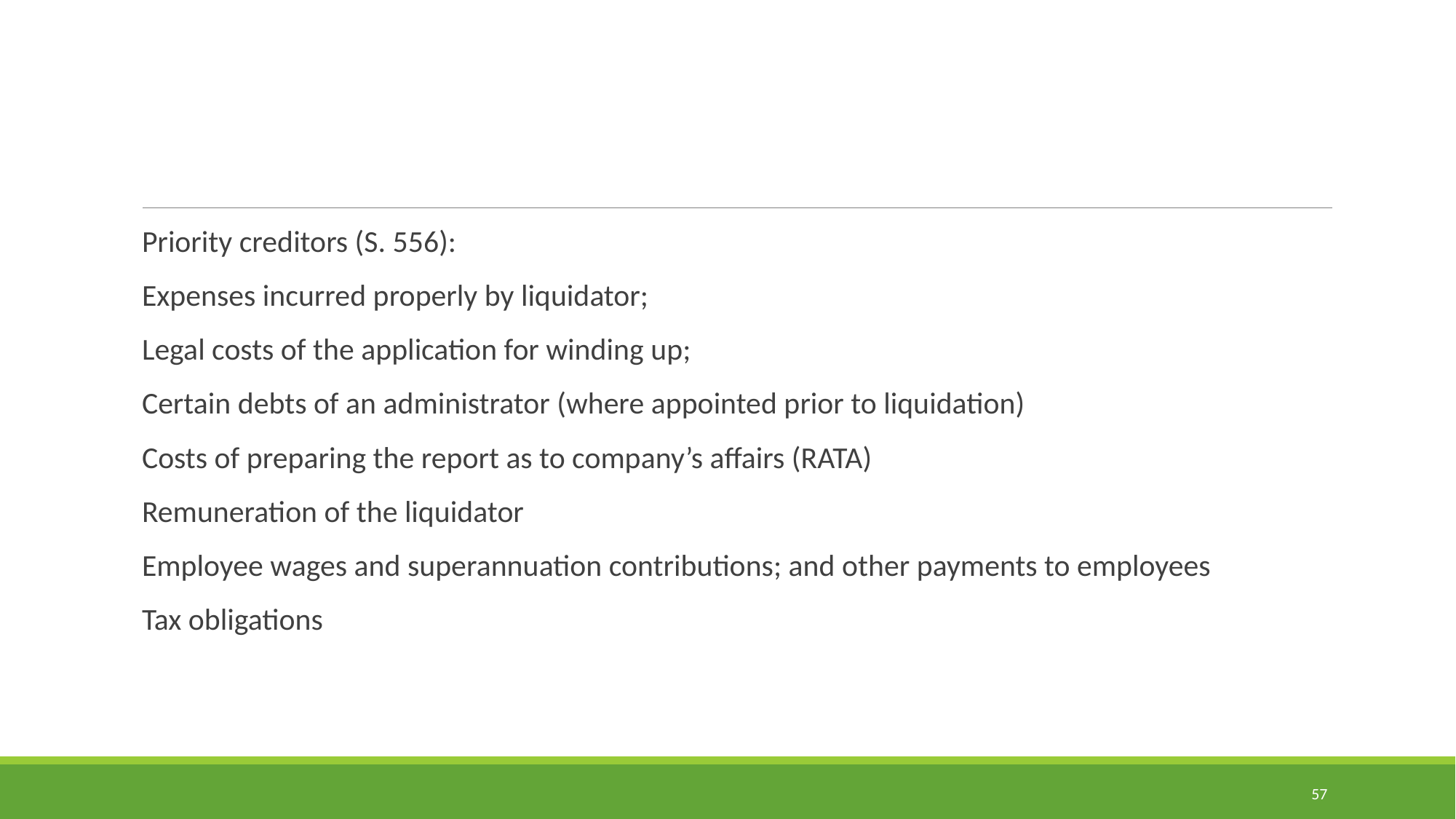

#
Priority creditors (S. 556):
Expenses incurred properly by liquidator;
Legal costs of the application for winding up;
Certain debts of an administrator (where appointed prior to liquidation)
Costs of preparing the report as to company’s affairs (RATA)
Remuneration of the liquidator
Employee wages and superannuation contributions; and other payments to employees
Tax obligations

57